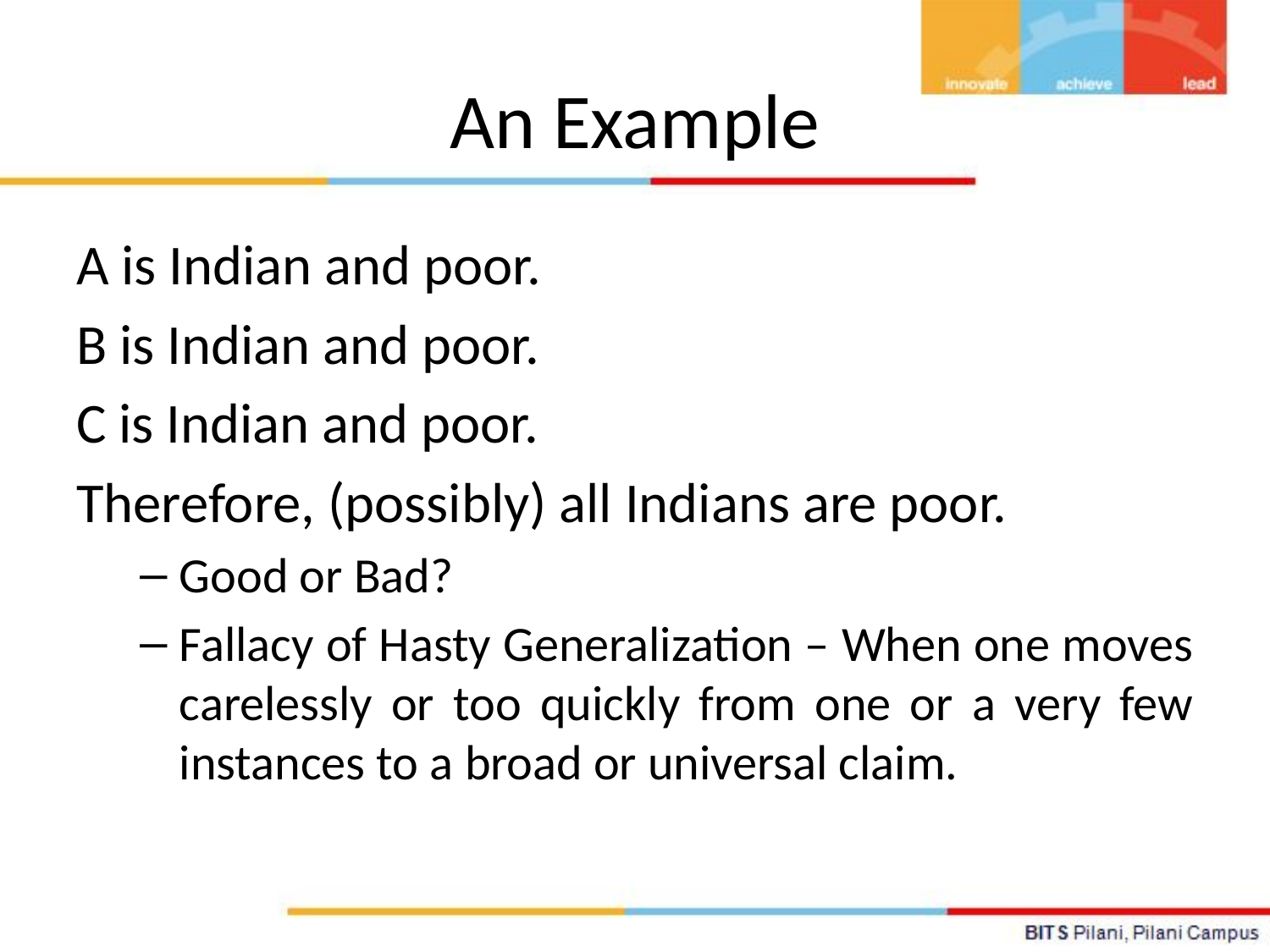

# An Example
A is Indian and poor.
B is Indian and poor.
C is Indian and poor.
Therefore, (possibly) all Indians are poor.
Good or Bad?
Fallacy of Hasty Generalization – When one moves carelessly or too quickly from one or a very few instances to a broad or universal claim.